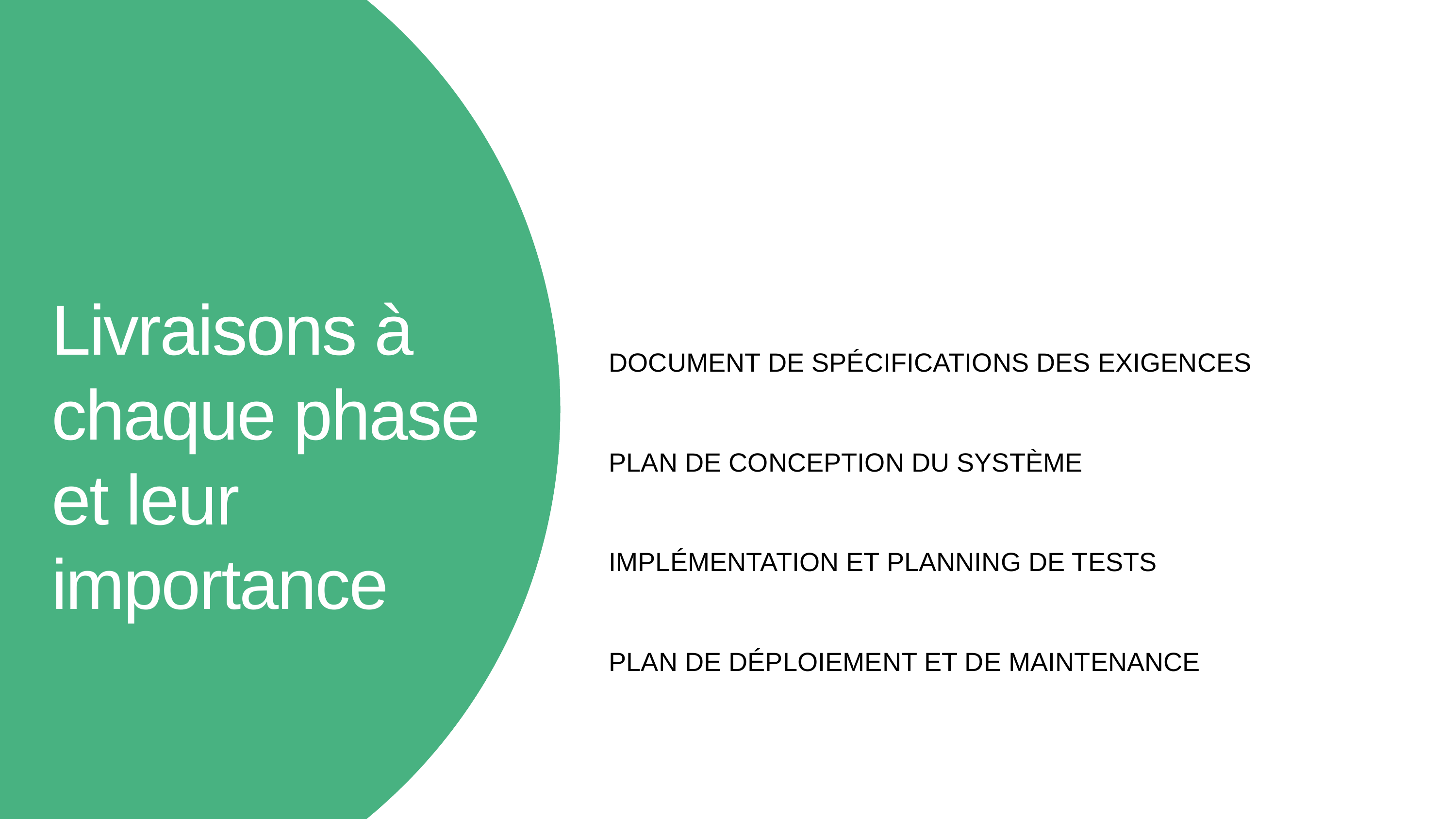

Livraisons à chaque phase et leur importance
DOCUMENT DE SPÉCIFICATIONS DES EXIGENCES
PLAN DE CONCEPTION DU SYSTÈME
IMPLÉMENTATION ET PLANNING DE TESTS
PLAN DE DÉPLOIEMENT ET DE MAINTENANCE